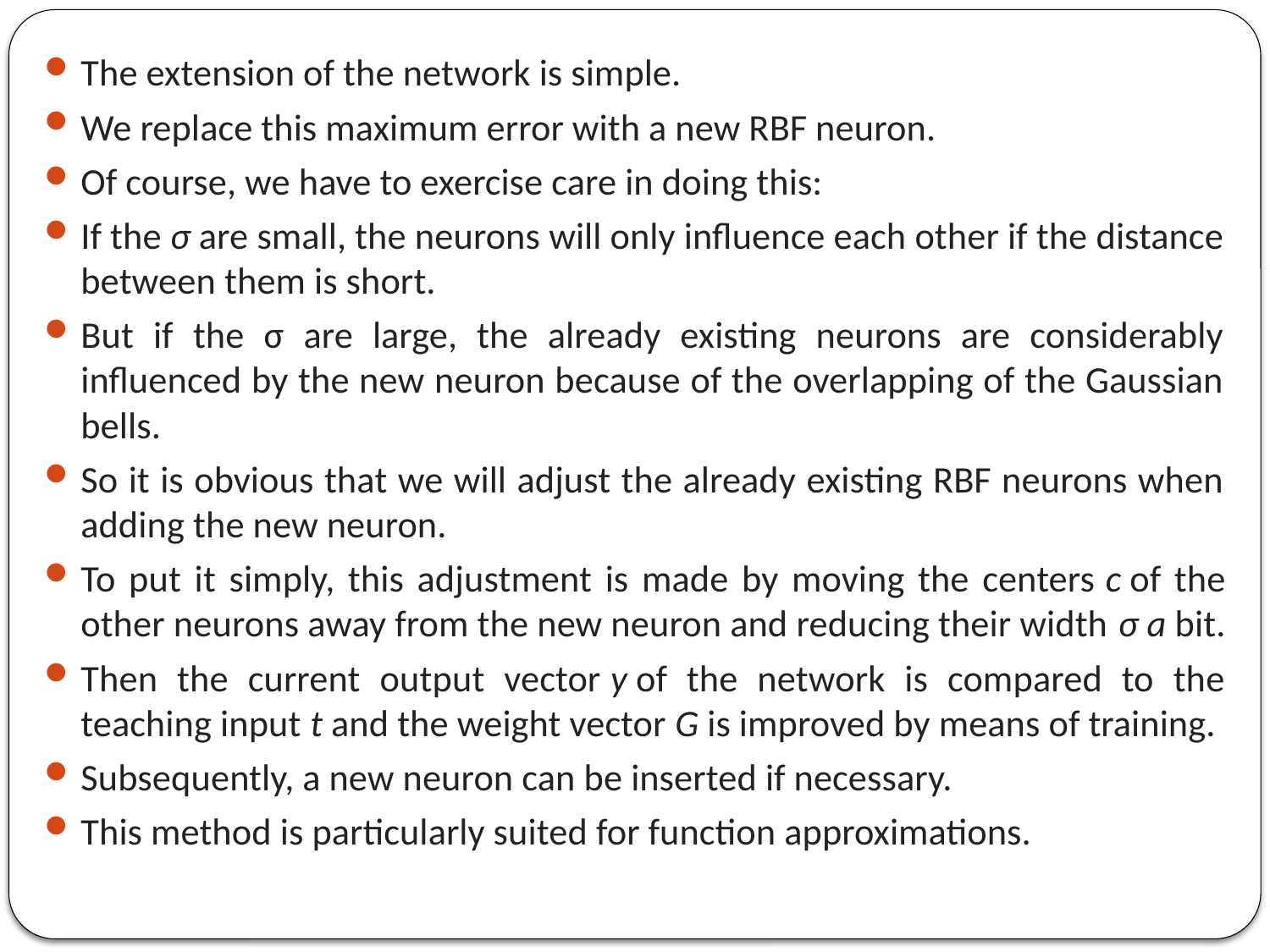

The extension of the network is simple.
We replace this maximum error with a new RBF neuron.
Of course, we have to exercise care in doing this:
If the σ are small, the neurons will only influence each other if the distance between them is short.
But if the σ are large, the already existing neurons are considerably influenced by the new neuron because of the overlapping of the Gaussian bells.
So it is obvious that we will adjust the already existing RBF neurons when adding the new neuron.
To put it simply, this adjustment is made by moving the centers c of the other neurons away from the new neuron and reducing their width σ a bit.
Then the current output vector y of the network is compared to the teaching input t and the weight vector G is improved by means of training.
Subsequently, a new neuron can be inserted if necessary.
This method is particularly suited for function approximations.